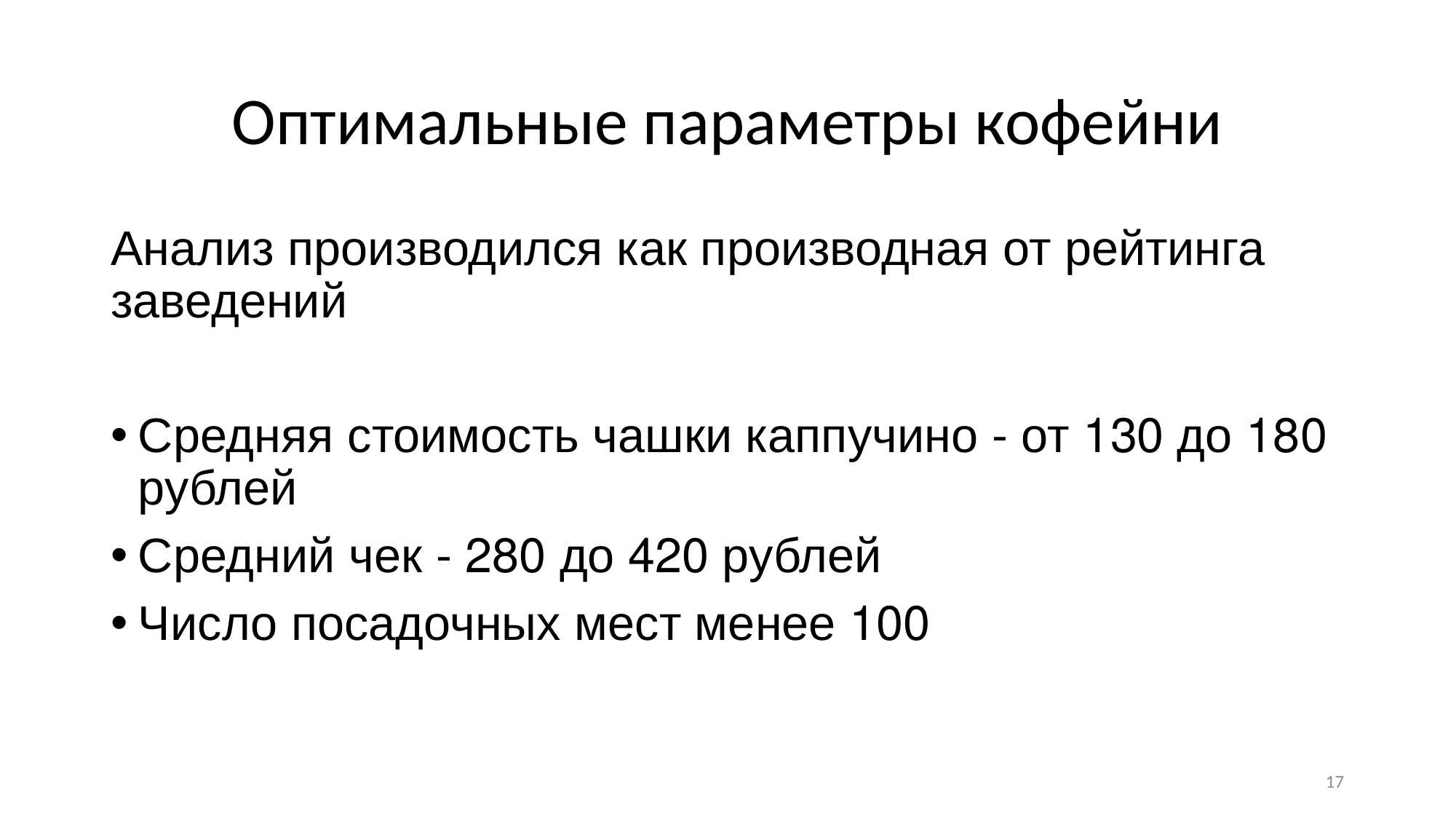

# Оптимальные параметры кофейни
Анализ производился как производная от рейтинга заведений

Средняя стоимость чашки каппучино - от 130 до 180 рублей
Средний чек - 280 до 420 рублей
Число посадочных мест менее 100

17